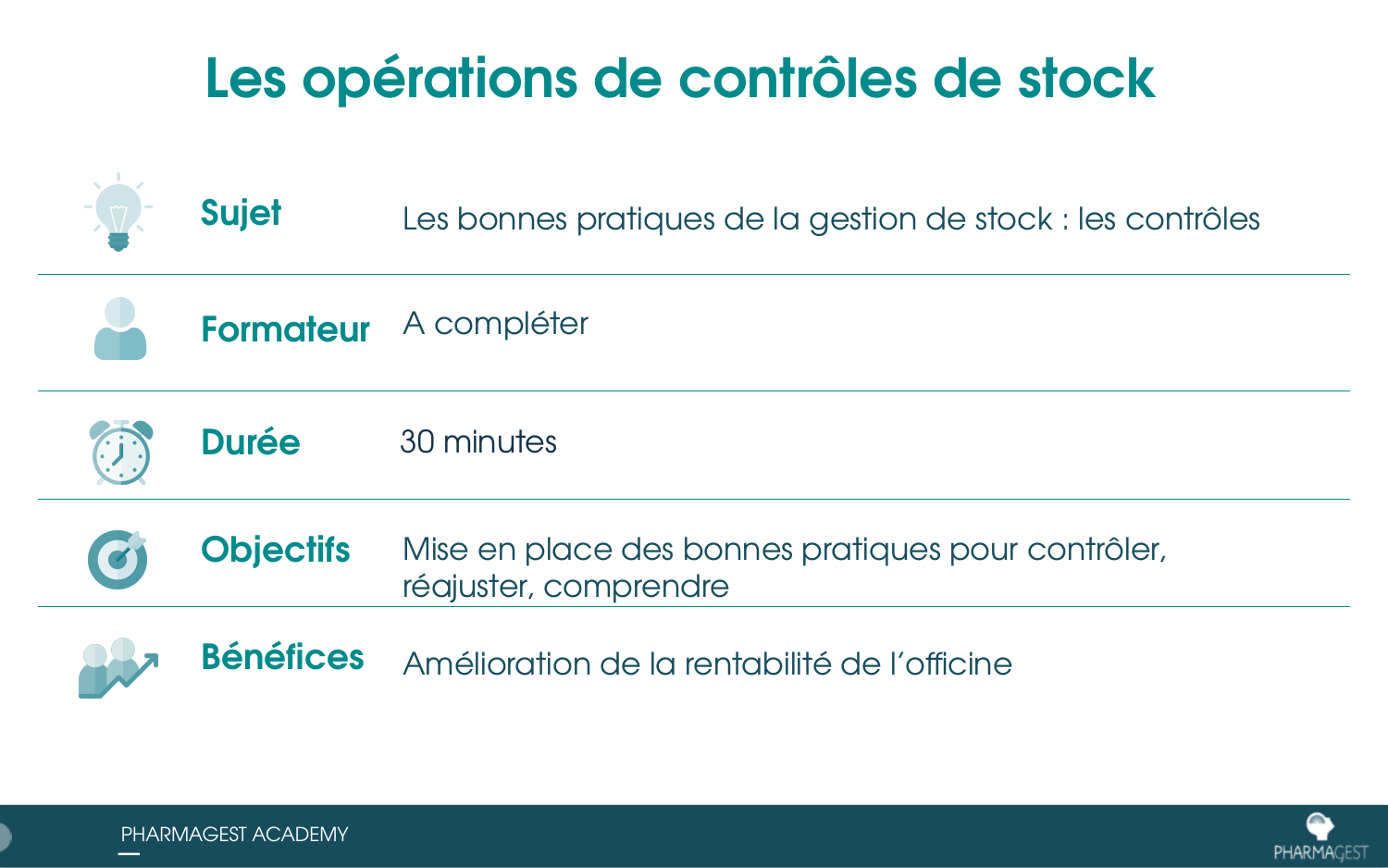

# Les opérations de contrôles de stock
Les bonnes pratiques de la gestion de stock : les contrôles
A compléter
Mise en place des bonnes pratiques pour contrôler, réajuster, comprendre
Amélioration de la rentabilité de l’officine